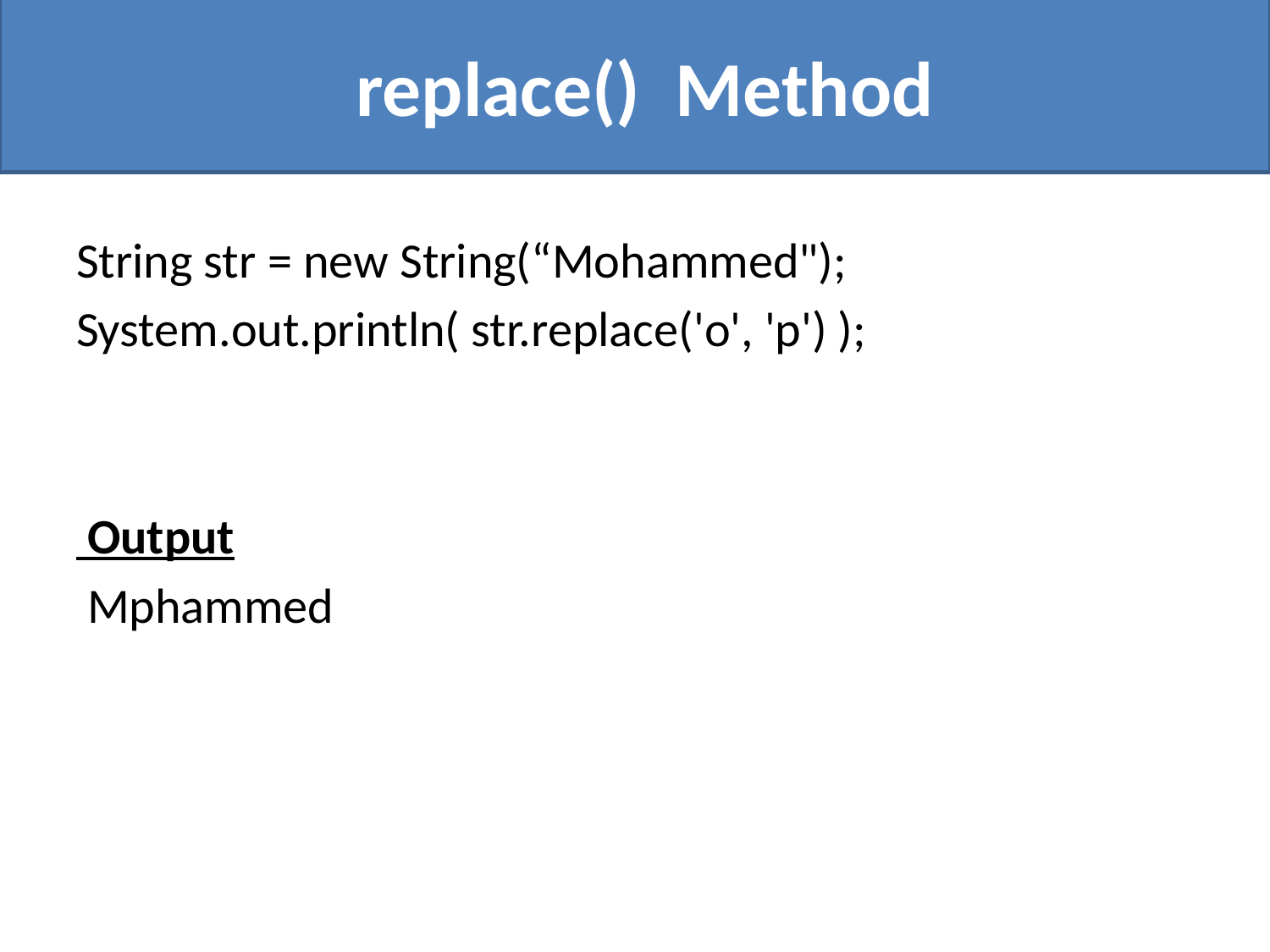

# replace()  Method
String str = new String(“Mohammed");
System.out.println( str.replace('o', 'p') );

 Output
 Mphammed